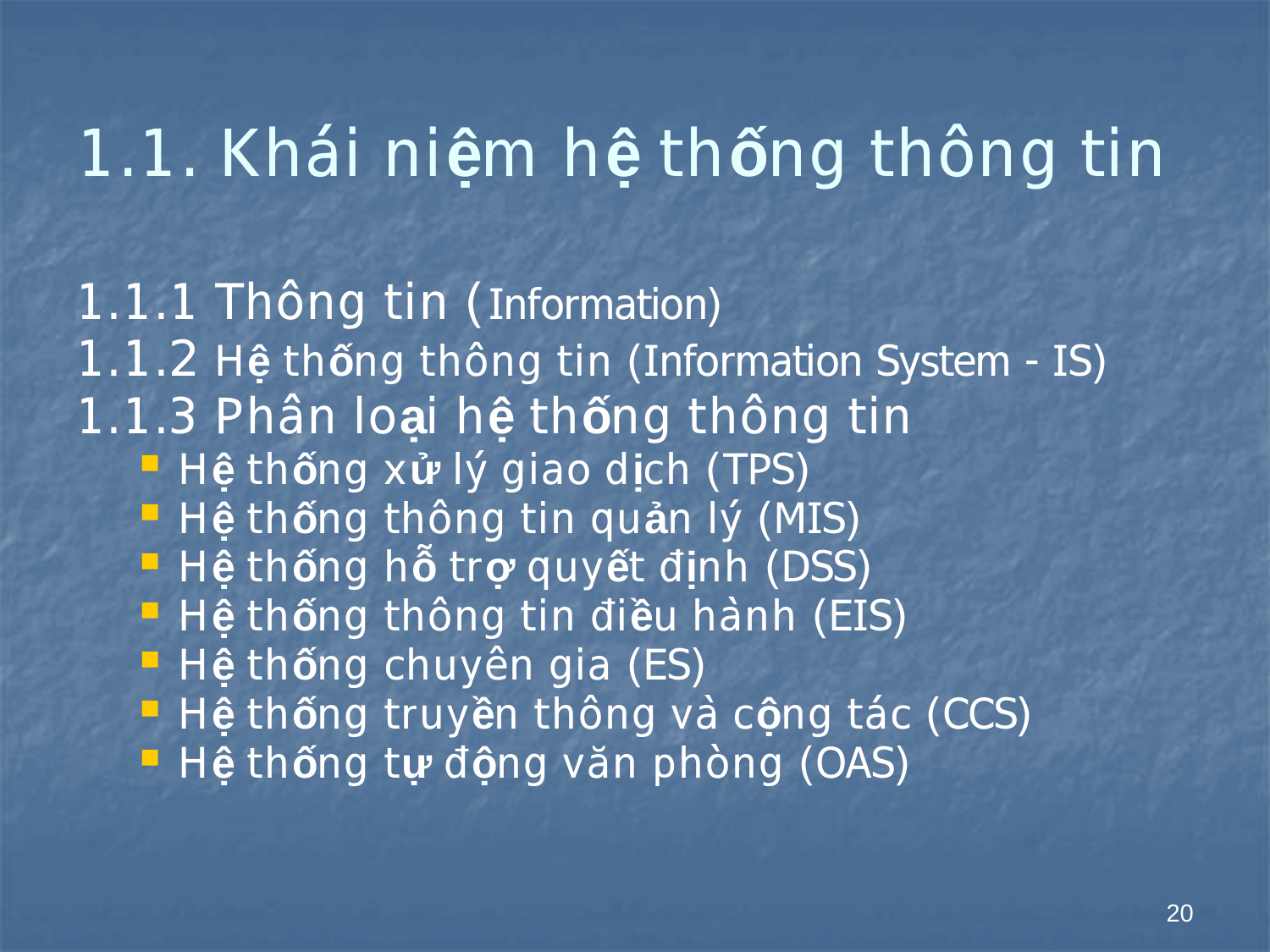

# 1.1. Khái niệm hệ thống thông tin
1.1.1 Thông tin (Information)
1.1.2 Hệ thống thông tin (Information System - IS)
1.1.3 Phân loại hệ thống thông tin
Hệ thống xử lý giao dịch (TPS)
Hệ thống thông tin quản lý (MIS)
Hệ thống hỗ trợ quyết định (DSS)
Hệ thống thông tin điều hành (EIS)
Hệ thống chuyên gia (ES)
Hệ thống truyền thông và cộng tác (CCS)
Hệ thống tự động văn phòng (OAS)
20